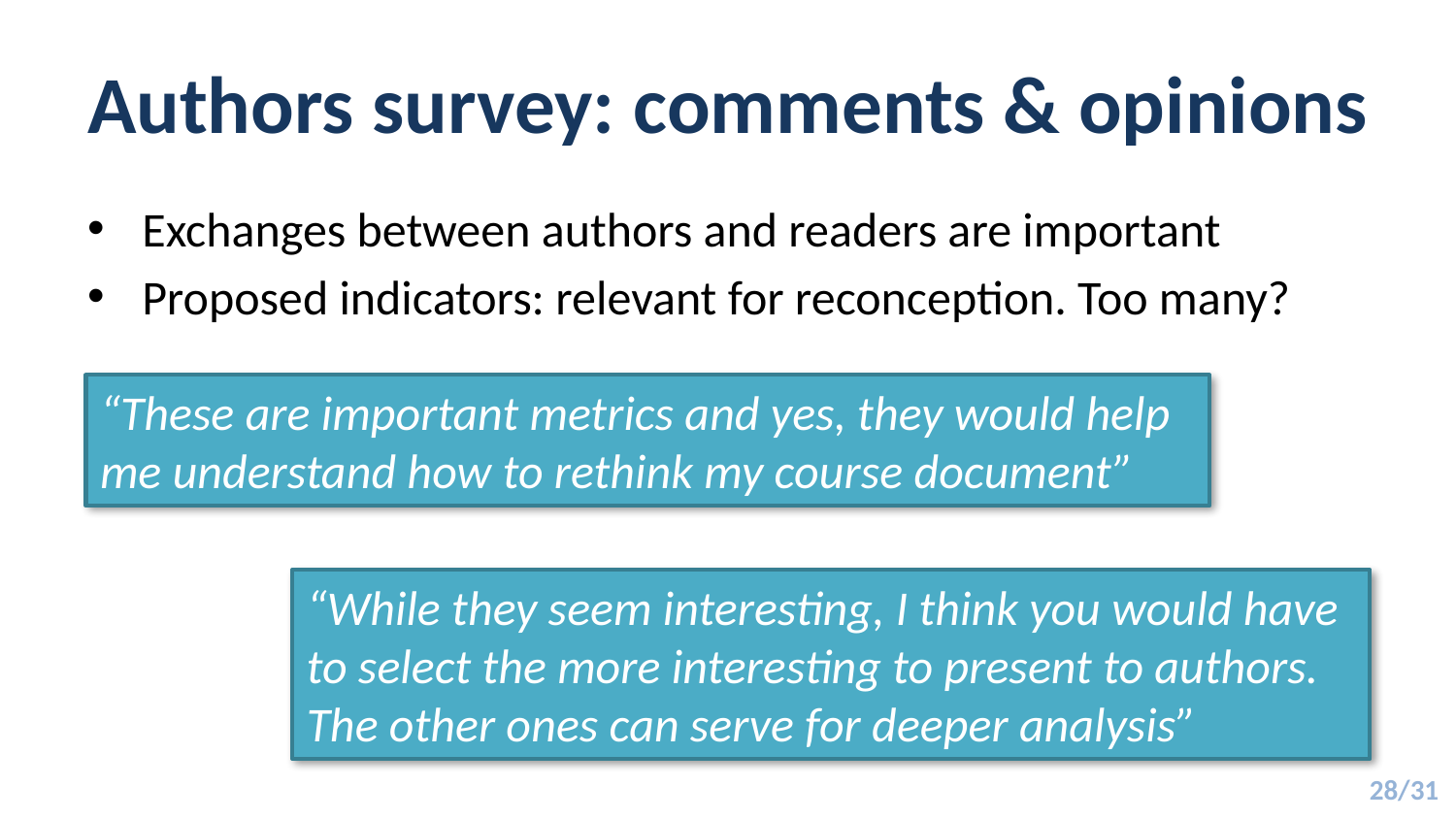

# Authors survey: comments & opinions
Exchanges between authors and readers are important
Proposed indicators: relevant for reconception. Too many?
“These are important metrics and yes, they would help me understand how to rethink my course document”
“While they seem interesting, I think you would have to select the more interesting to present to authors. The other ones can serve for deeper analysis”